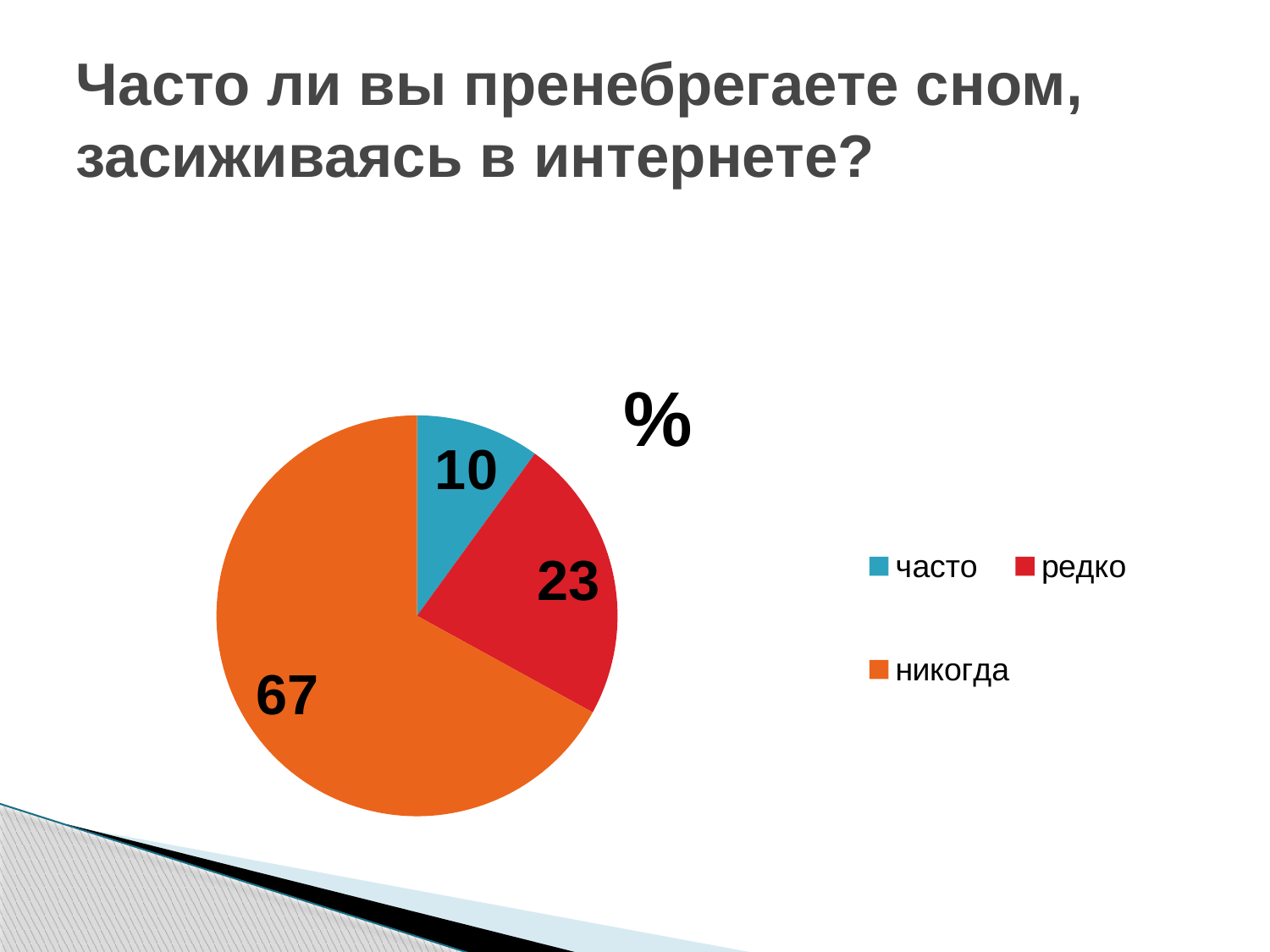

# Часто ли вы пренебрегаете сном, засиживаясь в интернете?

### Chart:

| Category | % |
|---|---|
| часто | 10.0 |
| редко | 23.0 |
| никогда | 67.0 |